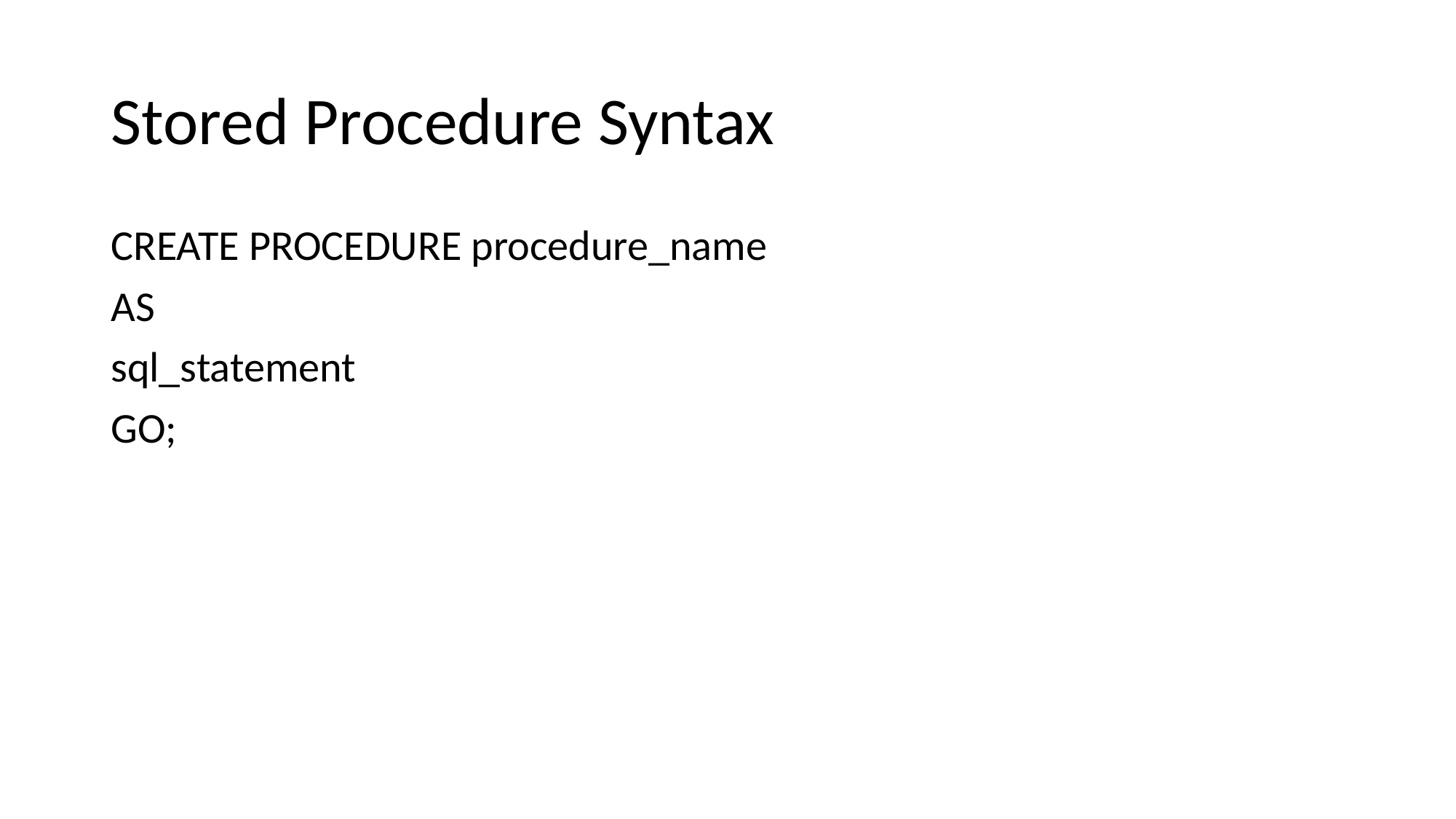

# Stored Procedure Syntax
CREATE PROCEDURE procedure_name
AS
sql_statement
GO;